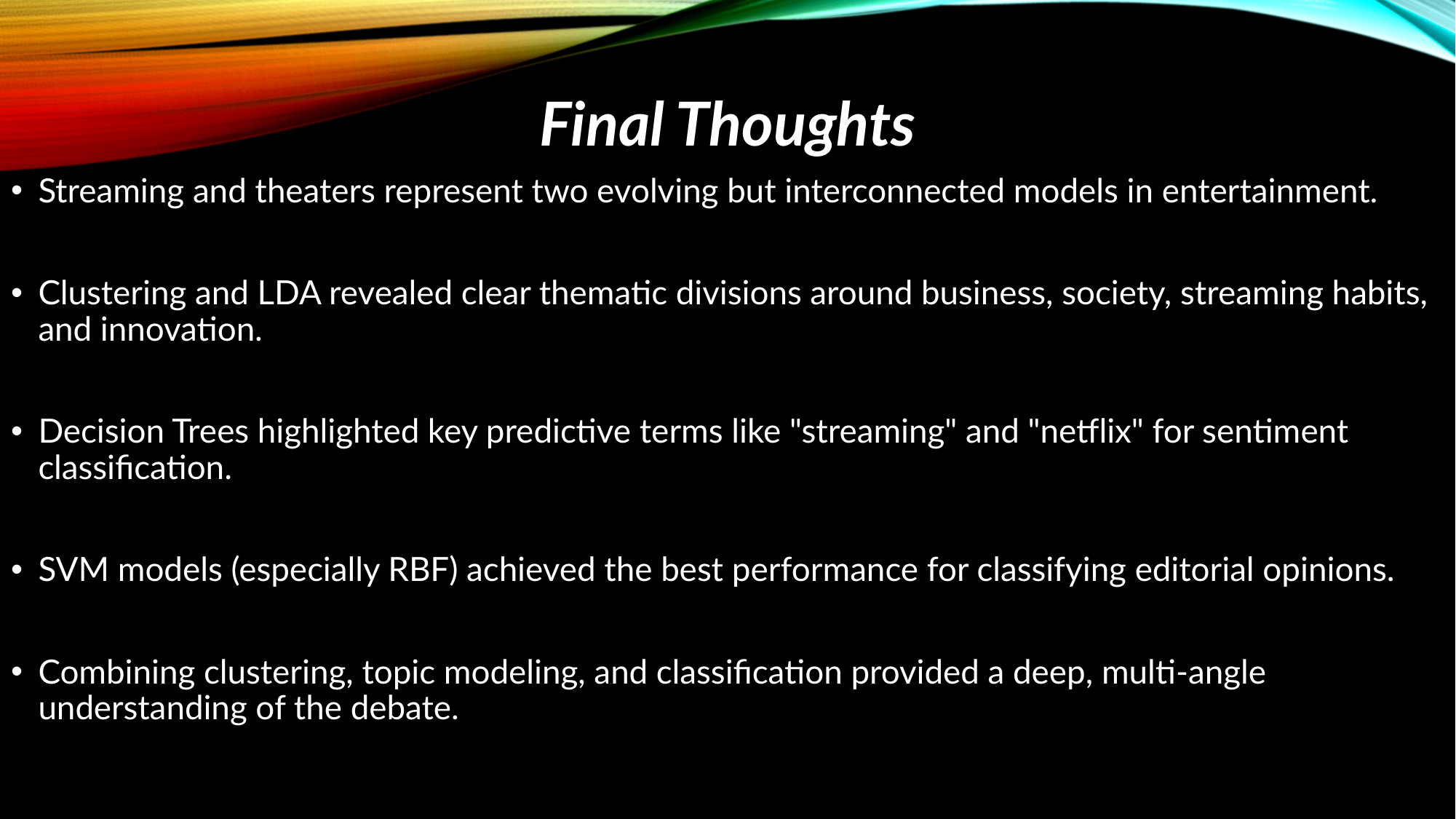

Final Thoughts
Streaming and theaters represent two evolving but interconnected models in entertainment.

Clustering and LDA revealed clear thematic divisions around business, society, streaming habits, and innovation.

Decision Trees highlighted key predictive terms like "streaming" and "netflix" for sentiment classification.

SVM models (especially RBF) achieved the best performance for classifying editorial opinions.

Combining clustering, topic modeling, and classification provided a deep, multi-angle understanding of the debate.